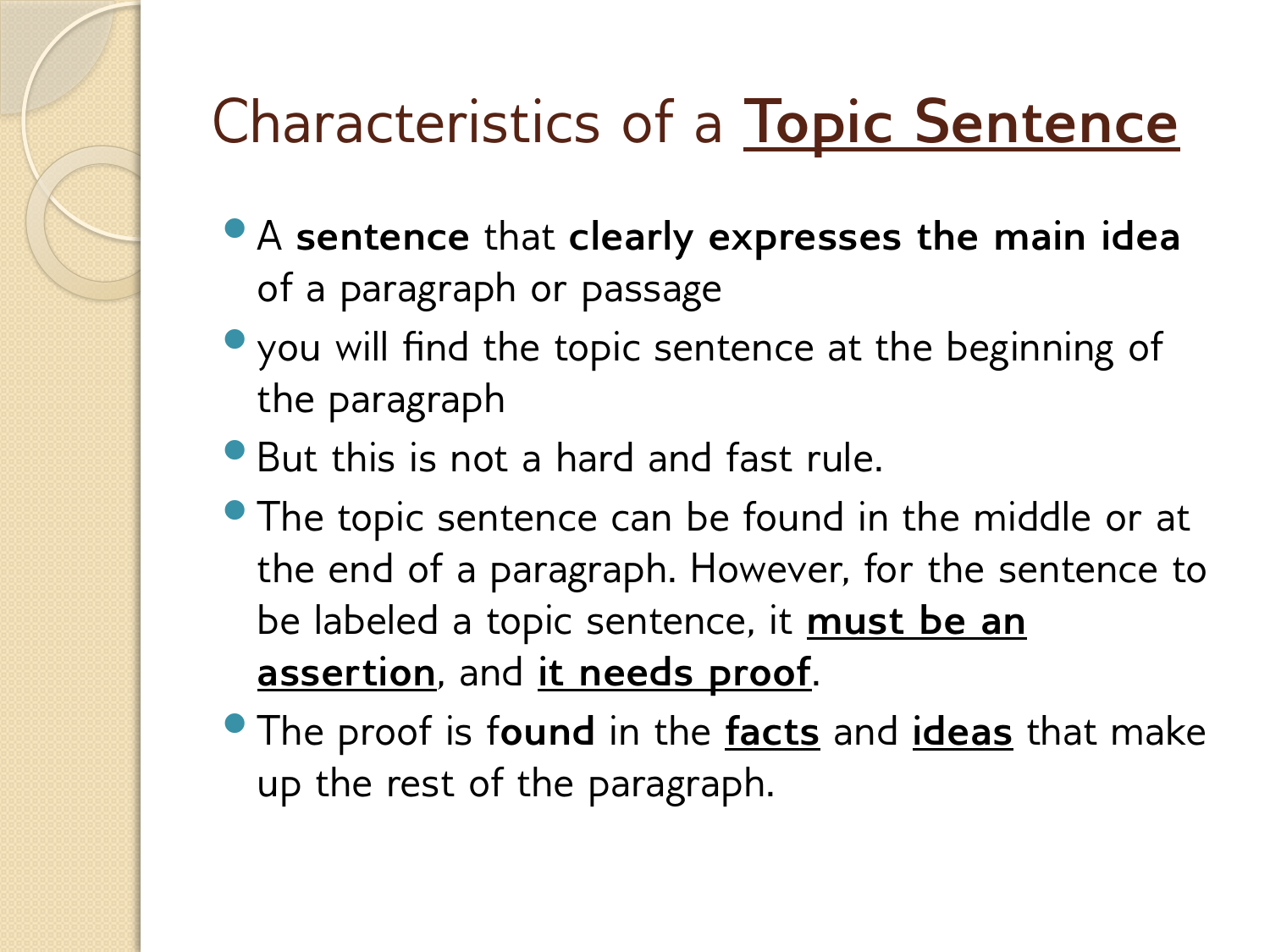

# Characteristics of a Topic Sentence
A sentence that clearly expresses the main idea of a paragraph or passage
you will find the topic sentence at the beginning of the paragraph
But this is not a hard and fast rule.
The topic sentence can be found in the middle or at the end of a paragraph. However, for the sentence to be labeled a topic sentence, it must be an assertion, and it needs proof.
The proof is found in the facts and ideas that make up the rest of the paragraph.